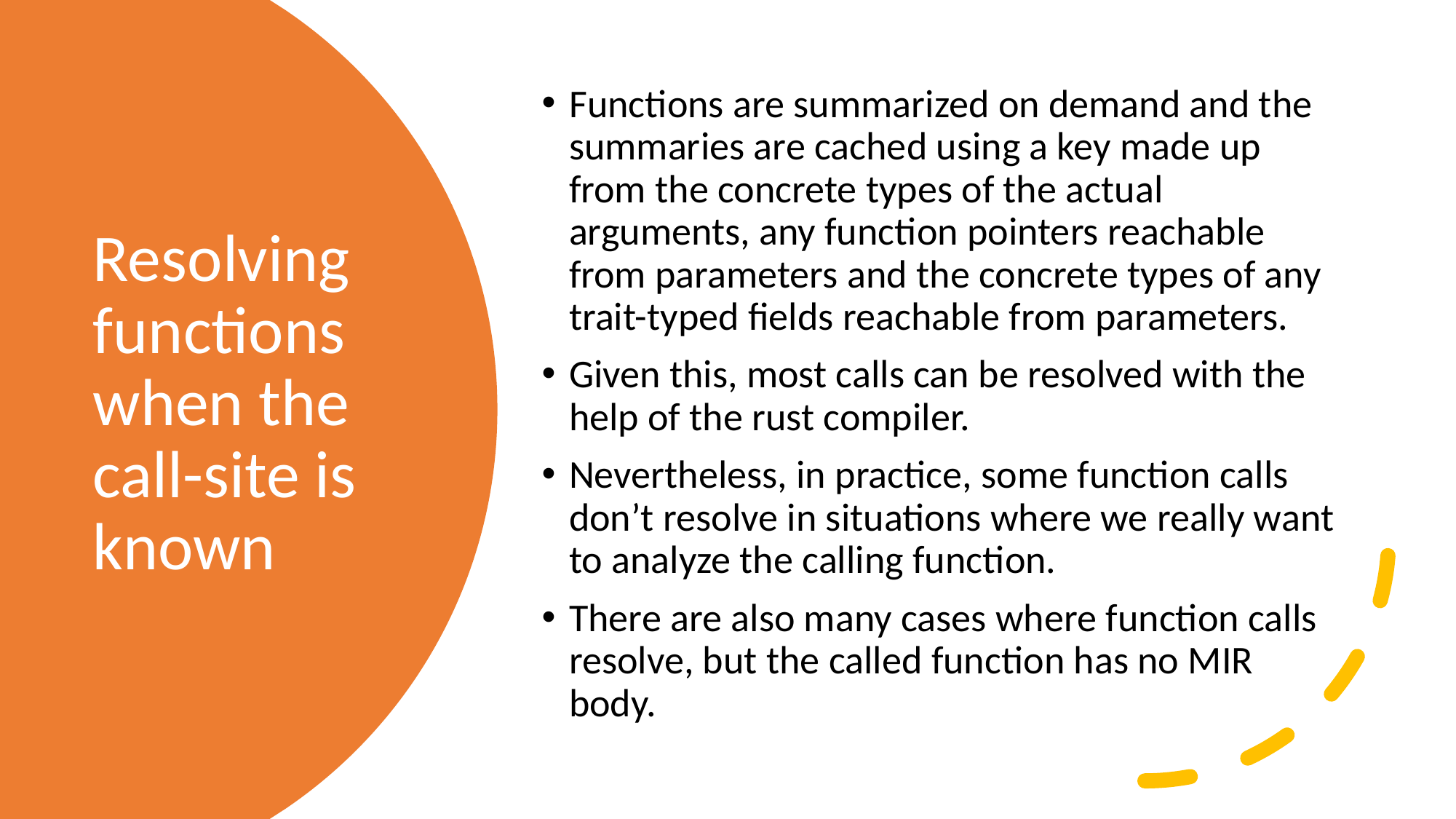

Functions are summarized on demand and the summaries are cached using a key made up from the concrete types of the actual arguments, any function pointers reachable from parameters and the concrete types of any trait-typed fields reachable from parameters.
Given this, most calls can be resolved with the help of the rust compiler.
Nevertheless, in practice, some function calls don’t resolve in situations where we really want to analyze the calling function.
There are also many cases where function calls resolve, but the called function has no MIR body.
# Resolving functions when the call-site is known